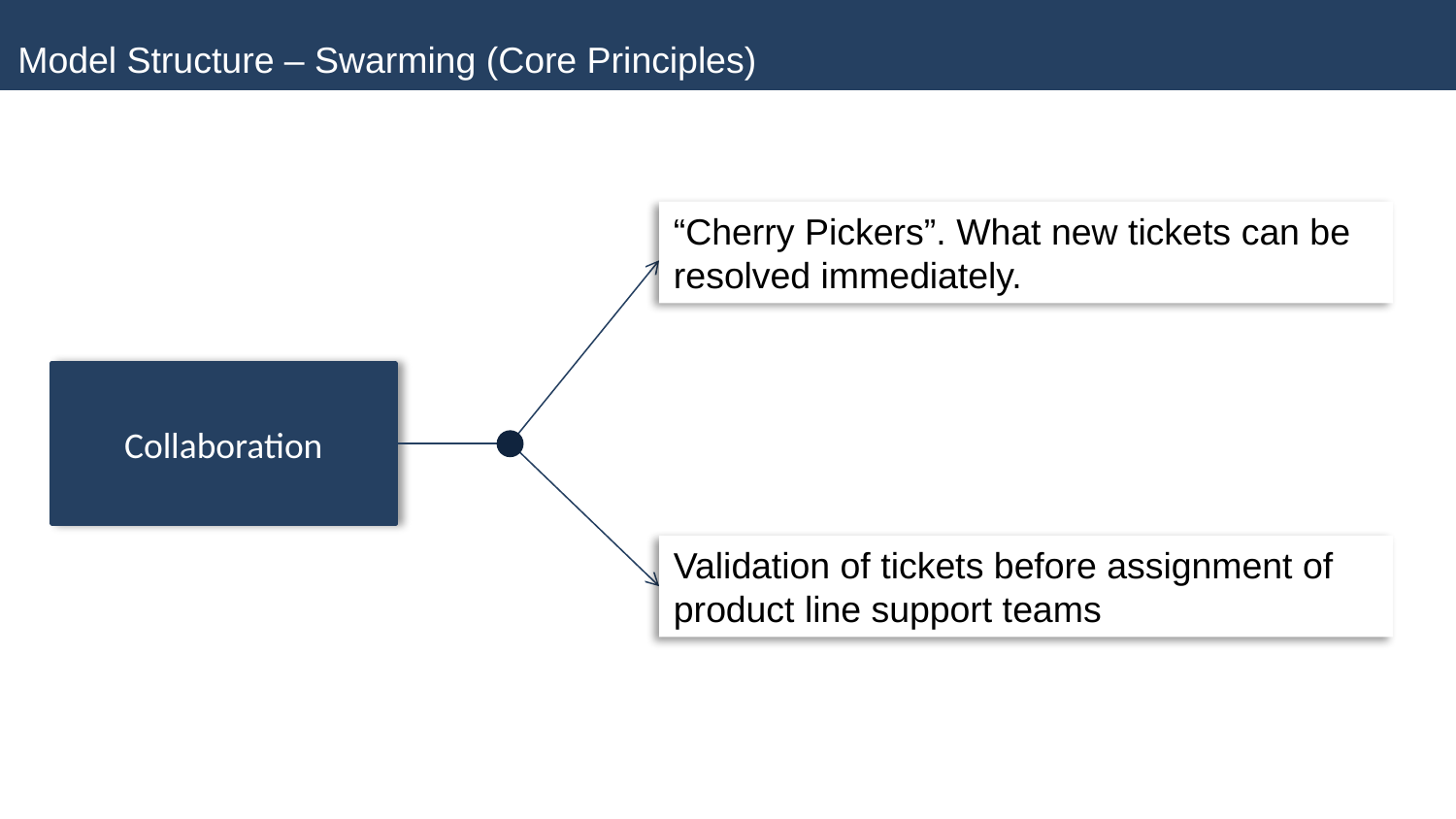

Model Structure – Swarming (Core Principles)
“Cherry Pickers”. What new tickets can be resolved immediately.
Collaboration

Validation of tickets before assignment of product line support teams